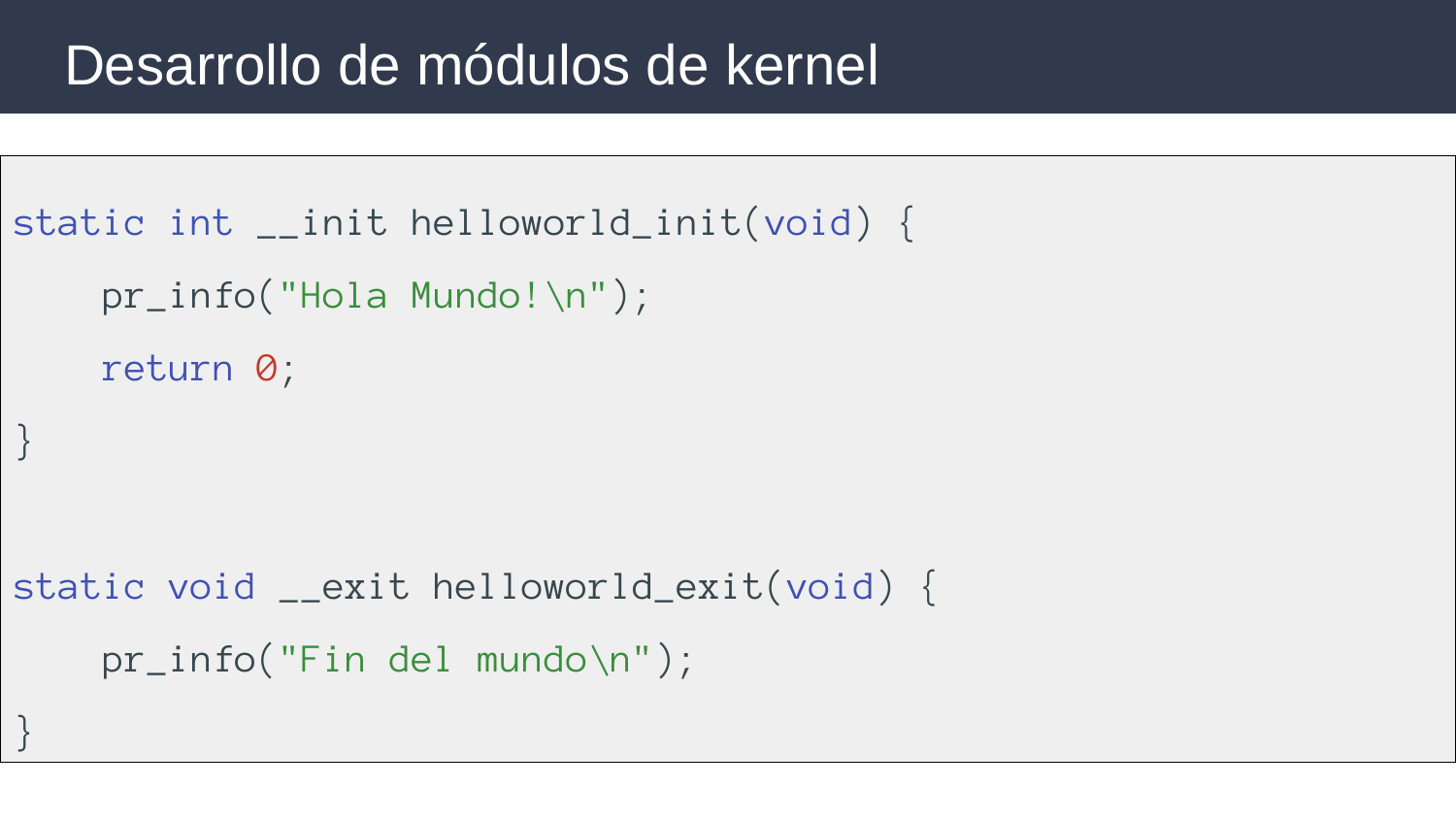

# Desarrollo de módulos de kernel

static int __init helloworld_init(void) {
    pr_info("Hola Mundo!\n");
    return 0;
}

static void __exit helloworld_exit(void) {
    pr_info("Fin del mundo\n");
}